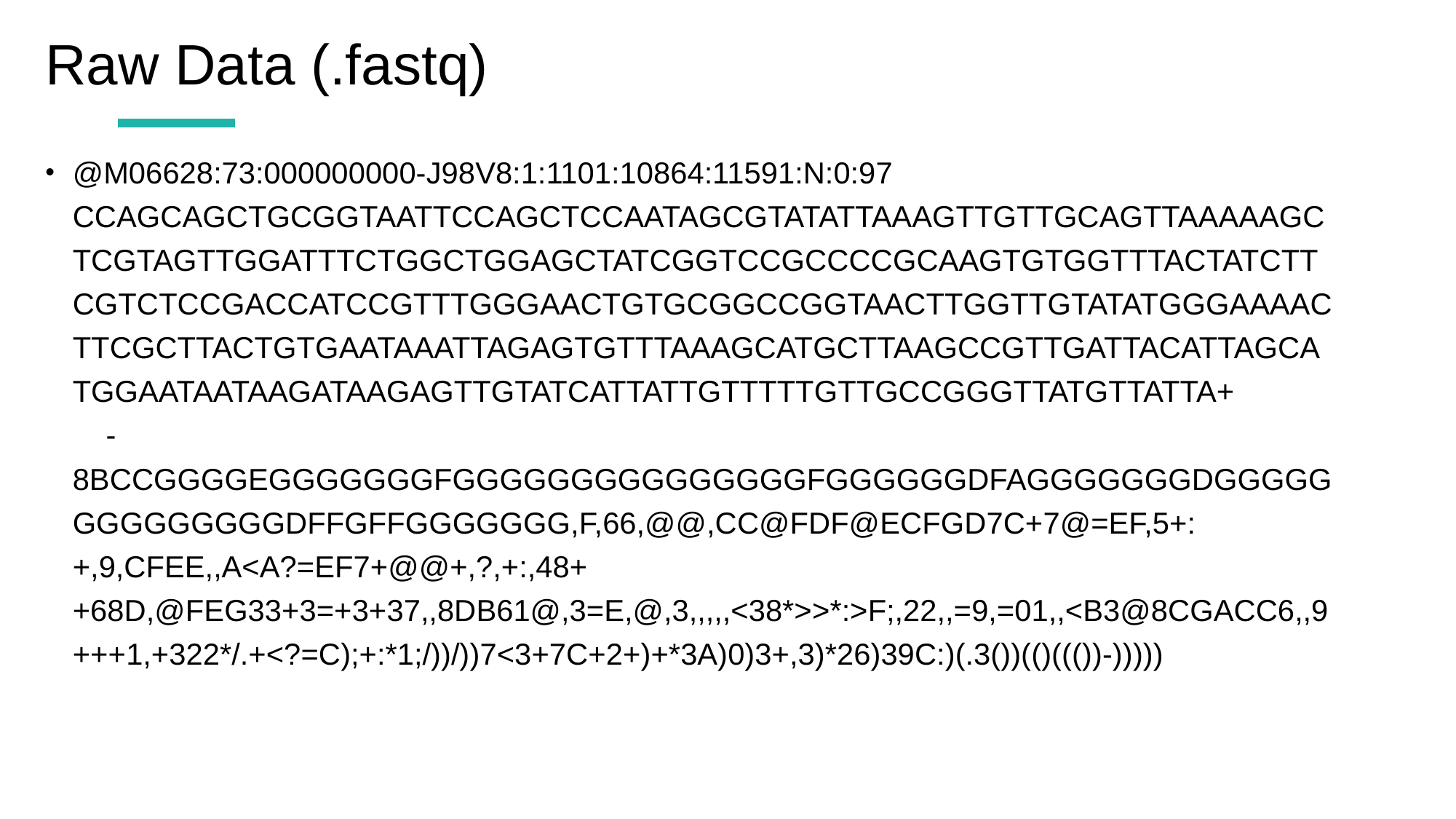

# Raw Data (.fastq)
@M06628:73:000000000-J98V8:1:1101:10864:11591:N:0:97
CCAGCAGCTGCGGTAATTCCAGCTCCAATAGCGTATATTAAAGTTGTTGCAGTTAAAAAGCTCGTAGTTGGATTTCTGGCTGGAGCTATCGGTCCGCCCCGCAAGTGTGGTTTACTATCTTCGTCTCCGACCATCCGTTTGGGAACTGTGCGGCCGGTAACTTGGTTGTATATGGGAAAACTTCGCTTACTGTGAATAAATTAGAGTGTTTAAAGCATGCTTAAGCCGTTGATTACATTAGCATGGAATAATAAGATAAGAGTTGTATCATTATTGTTTTTGTTGCCGGGTTATGTTATTA+                 -8BCCGGGGEGGGGGGGFGGGGGGGGGGGGGGGFGGGGGGDFAGGGGGGGDGGGGGGGGGGGGGGDFFGFFGGGGGGG,F,66,@@,CC@FDF@ECFGD7C+7@=EF,5+:+,9,CFEE,,A<A?=EF7+@@+,?,+:,48++68D,@FEG33+3=+3+37,,8DB61@,3=E,@,3,,,,,<38*>>*:>F;,22,,=9,=01,,<B3@8CGACC6,,9+++1,+322*/.+<?=C);+:*1;/))/))7<3+7C+2+)+*3A)0)3+,3)*26)39C:)(.3())(()((())-)))))